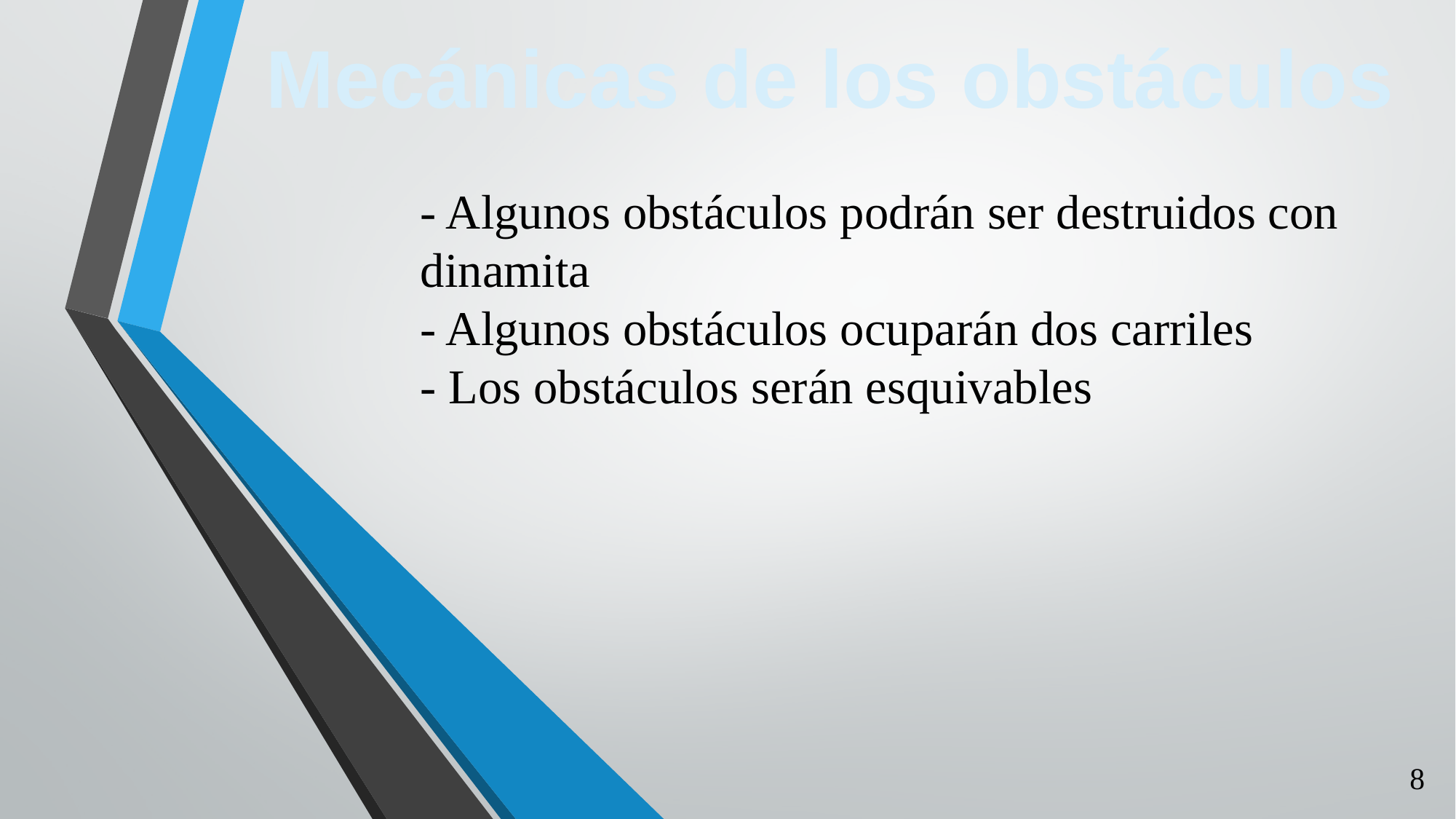

Mecánicas de los obstáculos

- Algunos obstáculos podrán ser destruidos con dinamita
- Algunos obstáculos ocuparán dos carriles
- Los obstáculos serán esquivables
8